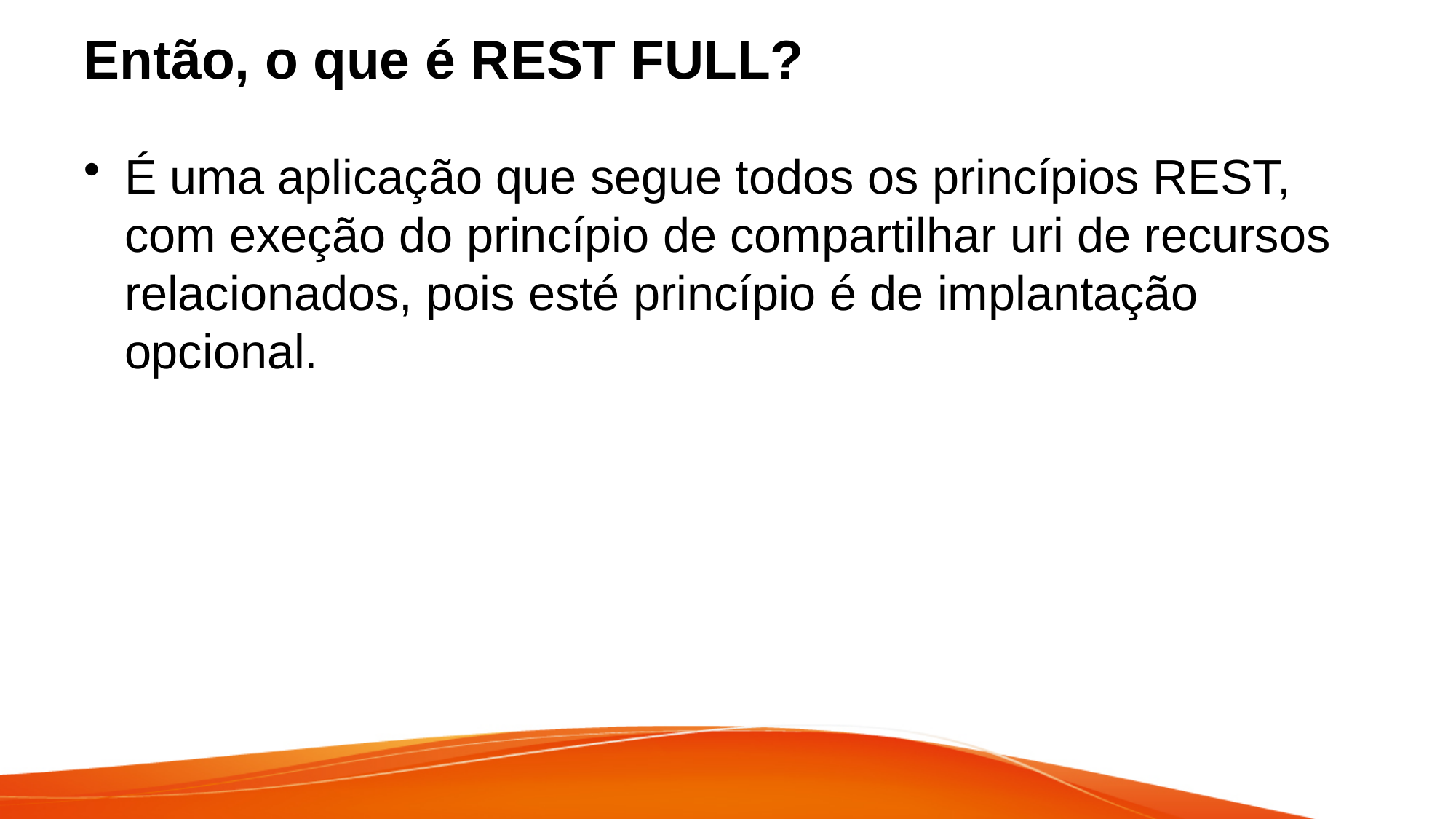

# Então, o que é REST FULL?
É uma aplicação que segue todos os princípios REST, com exeção do princípio de compartilhar uri de recursos relacionados, pois esté princípio é de implantação opcional.